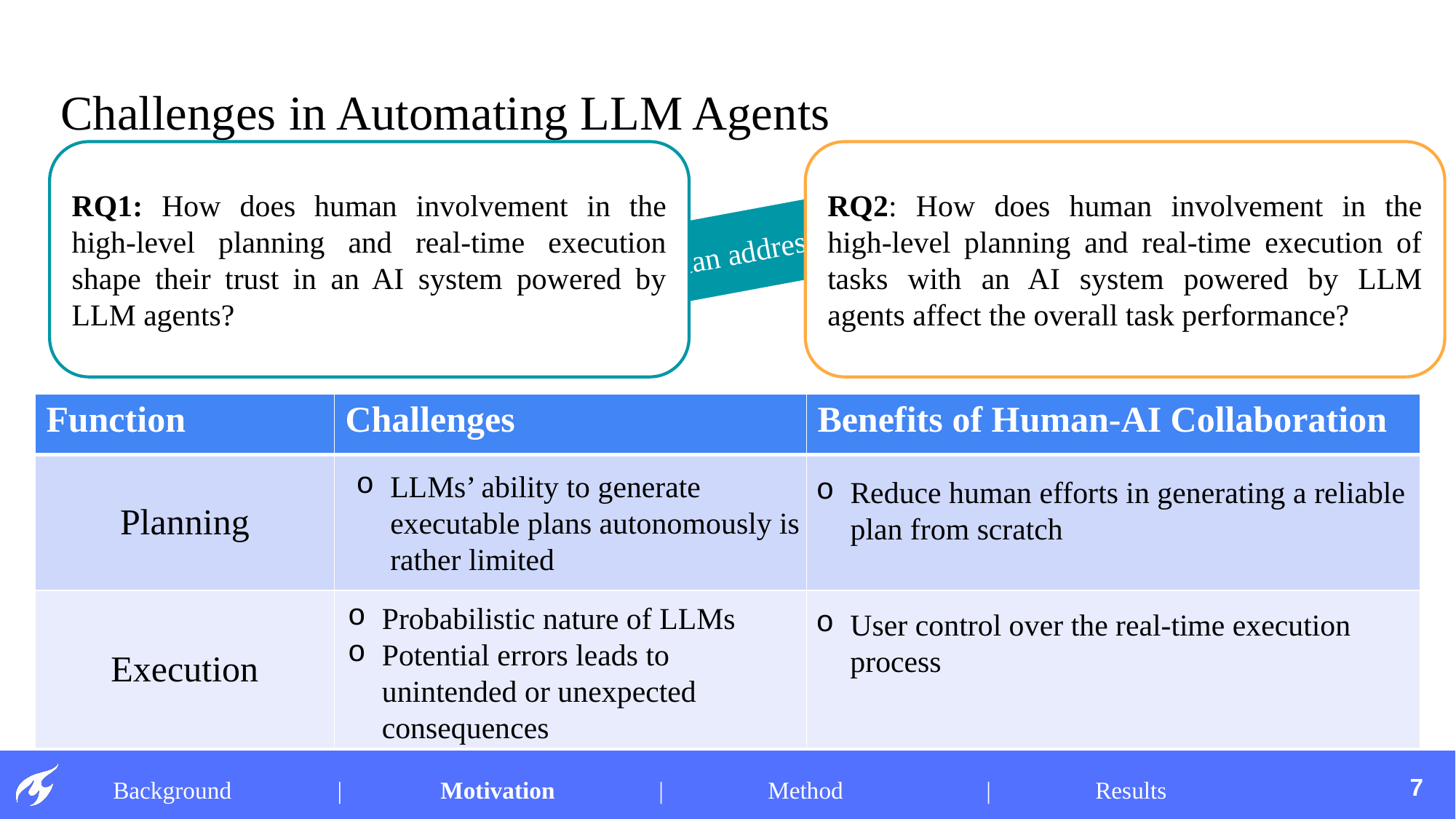

# Challenges in Automating LLM Agents
RQ1: How does human involvement in the high-level planning and real-time execution shape their trust in an AI system powered by LLM agents?
RQ2: How does human involvement in the high-level planning and real-time execution of tasks with an AI system powered by LLM agents affect the overall task performance?
User Involvement can address these concerns
| Function | Challenges | Benefits of Human-AI Collaboration |
| --- | --- | --- |
| Planning |  |  |
| Execution |  |  |
LLMs’ ability to generate executable plans autonomously is rather limited
Reduce human efforts in generating a reliable plan from scratch
Probabilistic nature of LLMs
Potential errors leads to unintended or unexpected consequences
User control over the real-time execution process
7
Background	 |	Motivation	|	Method		|	Results